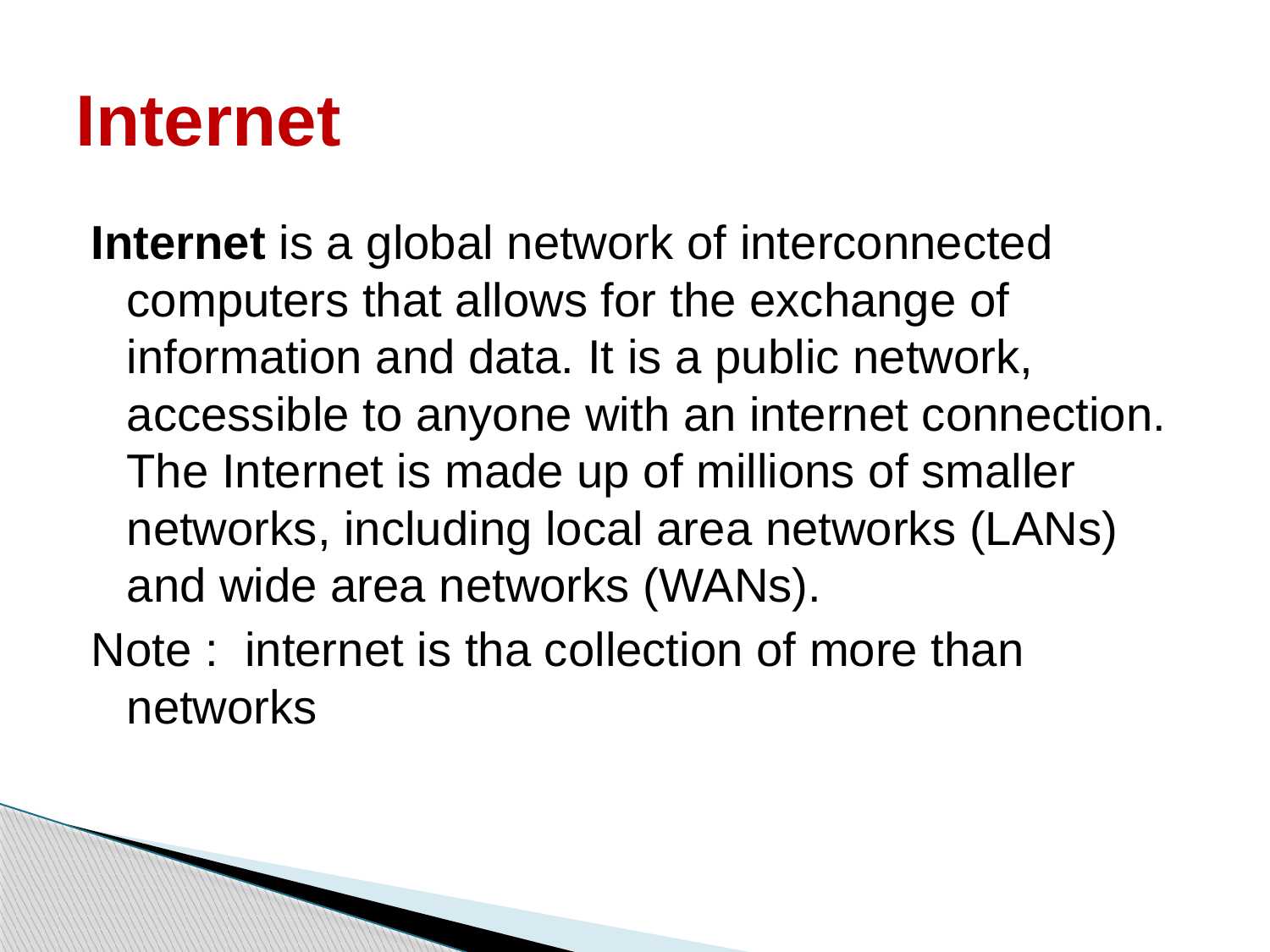

# Internet
Internet is a global network of interconnected computers that allows for the exchange of information and data. It is a public network, accessible to anyone with an internet connection. The Internet is made up of millions of smaller networks, including local area networks (LANs) and wide area networks (WANs).
Note :  internet is tha collection of more than networks